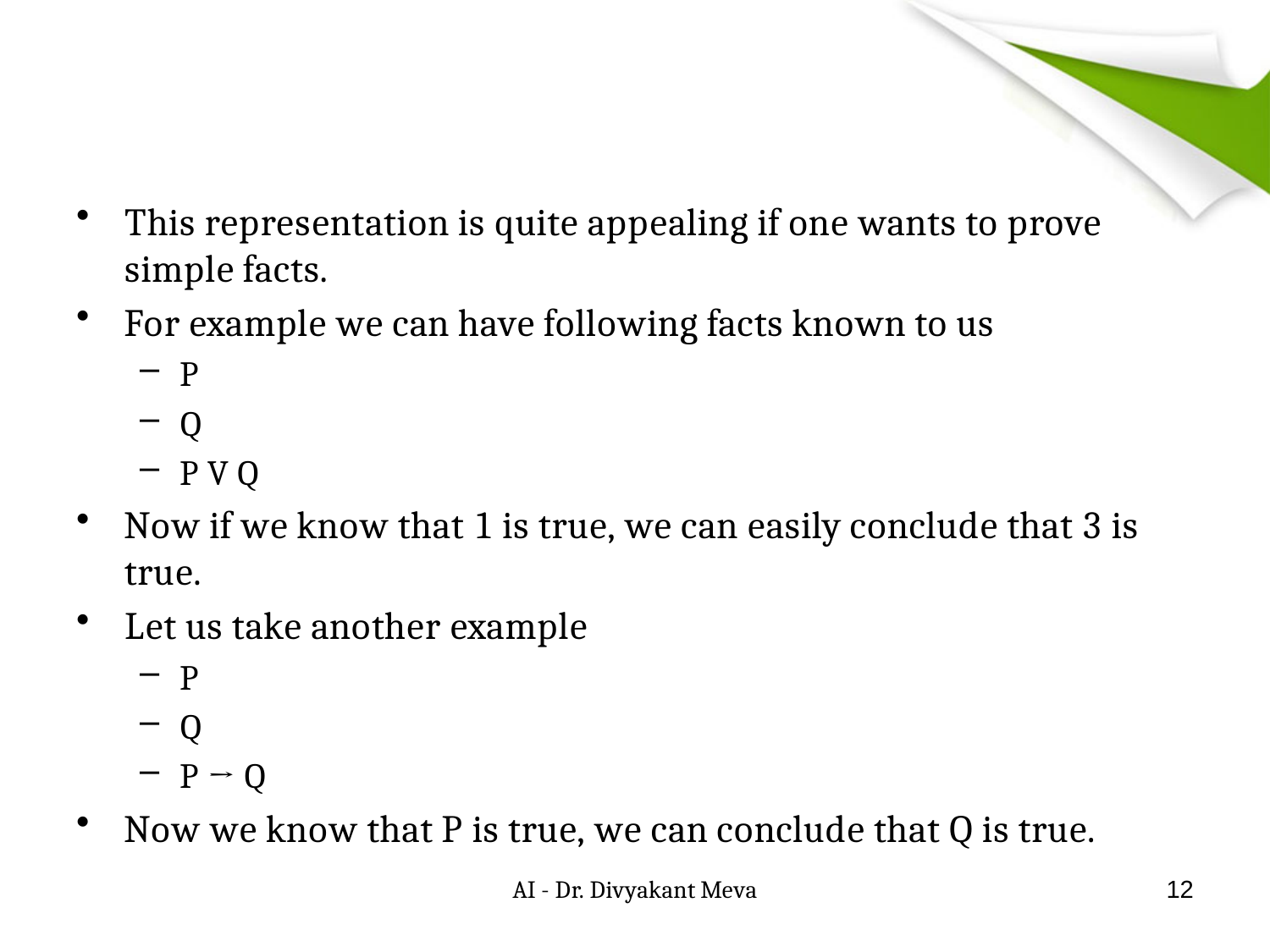

#
This representation is quite appealing if one wants to prove simple facts.
For example we can have following facts known to us
P
Q
P V Q
Now if we know that 1 is true, we can easily conclude that 3 is true.
Let us take another example
P
Q
P → Q
Now we know that P is true, we can conclude that Q is true.
AI - Dr. Divyakant Meva
12